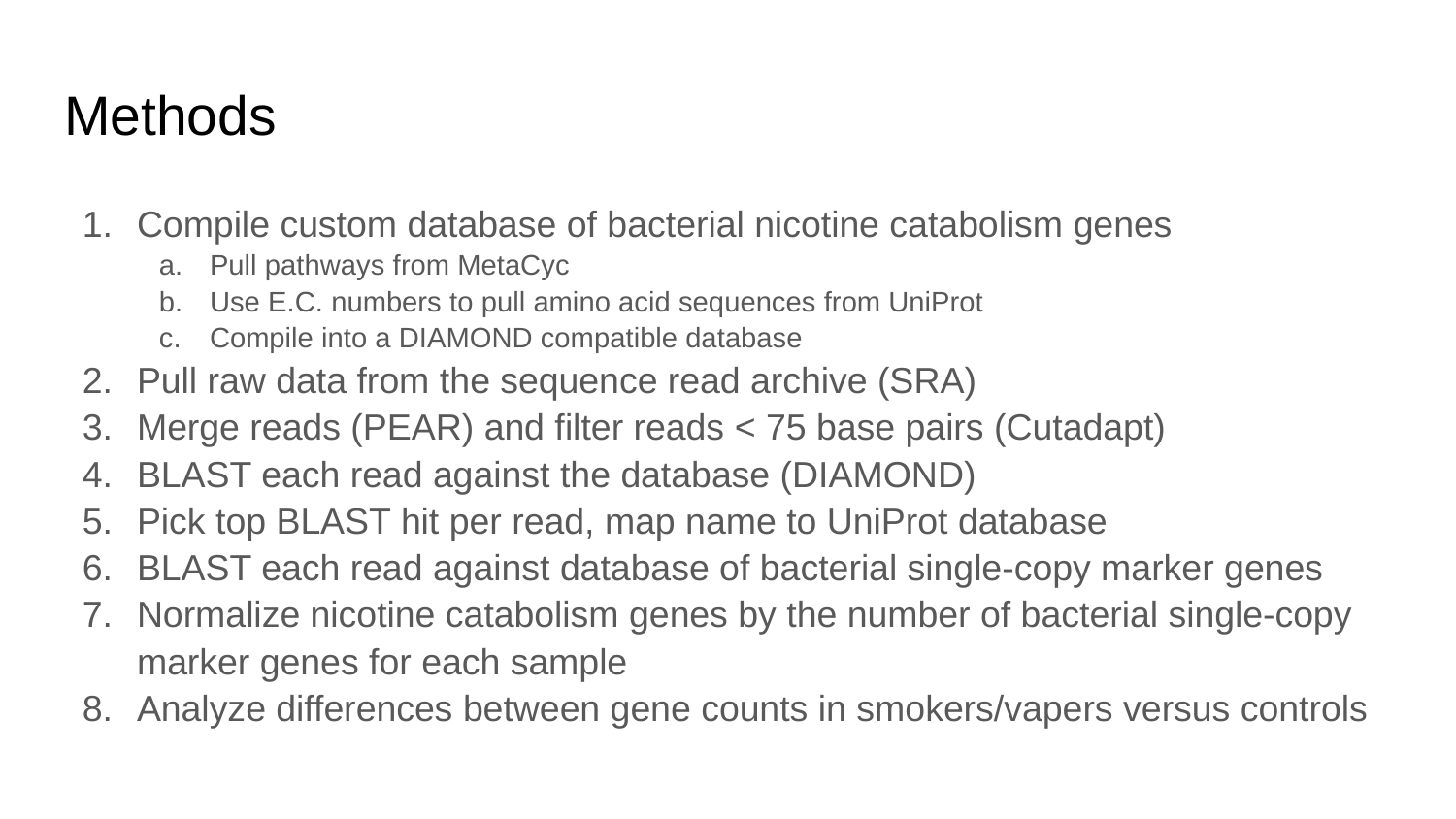

# Methods
Compile custom database of bacterial nicotine catabolism genes
Pull pathways from MetaCyc
Use E.C. numbers to pull amino acid sequences from UniProt
Compile into a DIAMOND compatible database
Pull raw data from the sequence read archive (SRA)
Merge reads (PEAR) and filter reads < 75 base pairs (Cutadapt)
BLAST each read against the database (DIAMOND)
Pick top BLAST hit per read, map name to UniProt database
BLAST each read against database of bacterial single-copy marker genes
Normalize nicotine catabolism genes by the number of bacterial single-copy marker genes for each sample
Analyze differences between gene counts in smokers/vapers versus controls